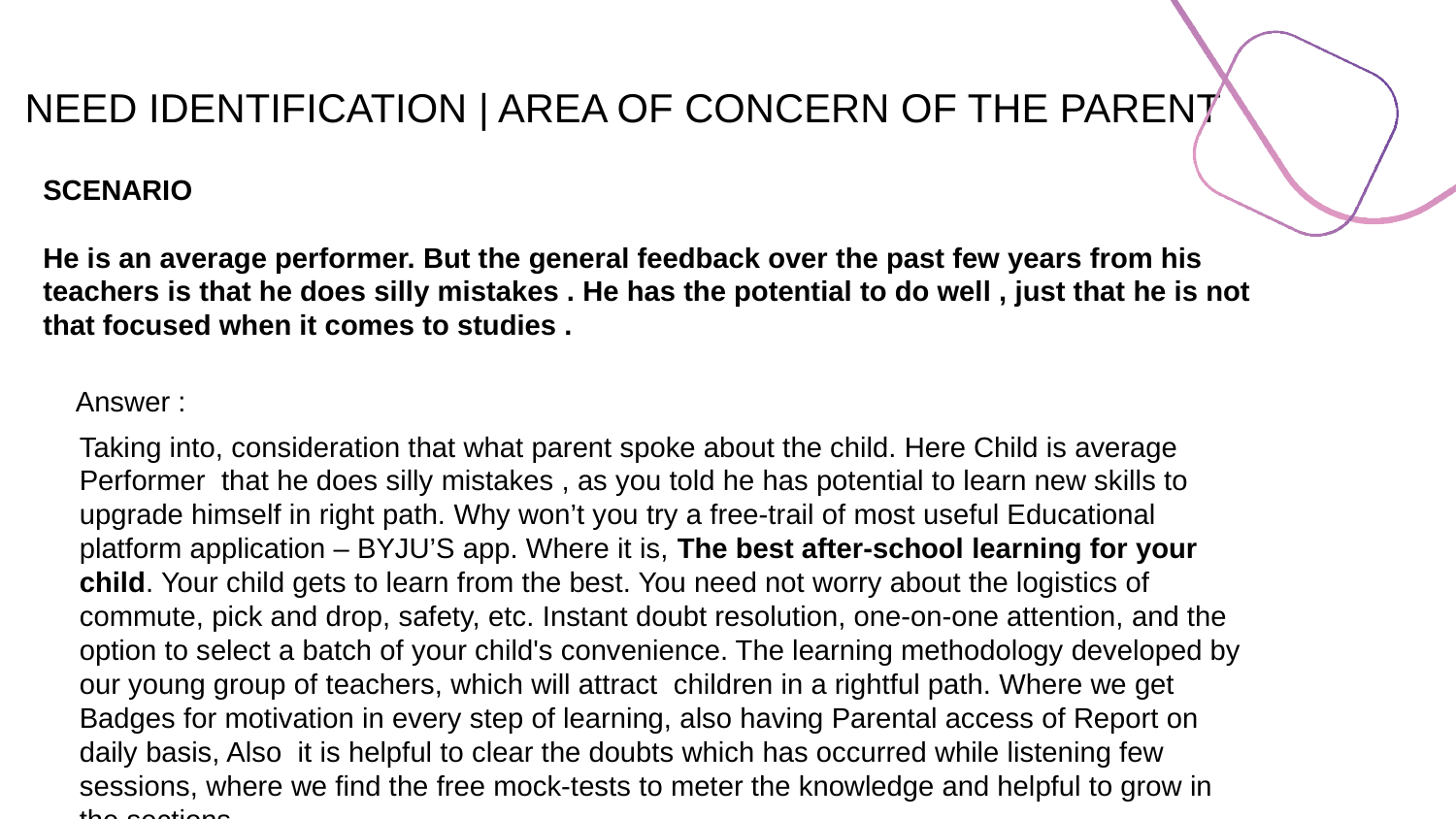

# NEED IDENTIFICATION | AREA OF CONCERN OF THE PARENT
SCENARIO

He is an average performer. But the general feedback over the past few years from his teachers is that he does silly mistakes . He has the potential to do well , just that he is not that focused when it comes to studies .

Answer :
Taking into, consideration that what parent spoke about the child. Here Child is average Performer  that he does silly mistakes , as you told he has potential to learn new skills to upgrade himself in right path. Why won’t you try a free-trail of most useful Educational platform application – BYJU’S app. Where it is, The best after-school learning for your child. Your child gets to learn from the best. You need not worry about the logistics of commute, pick and drop, safety, etc. Instant doubt resolution, one-on-one attention, and the option to select a batch of your child's convenience. The learning methodology developed by our young group of teachers, which will attract  children in a rightful path. Where we get Badges for motivation in every step of learning, also having Parental access of Report on daily basis, Also  it is helpful to clear the doubts which has occurred while listening few sessions, where we find the free mock-tests to meter the knowledge and helpful to grow in the sections.